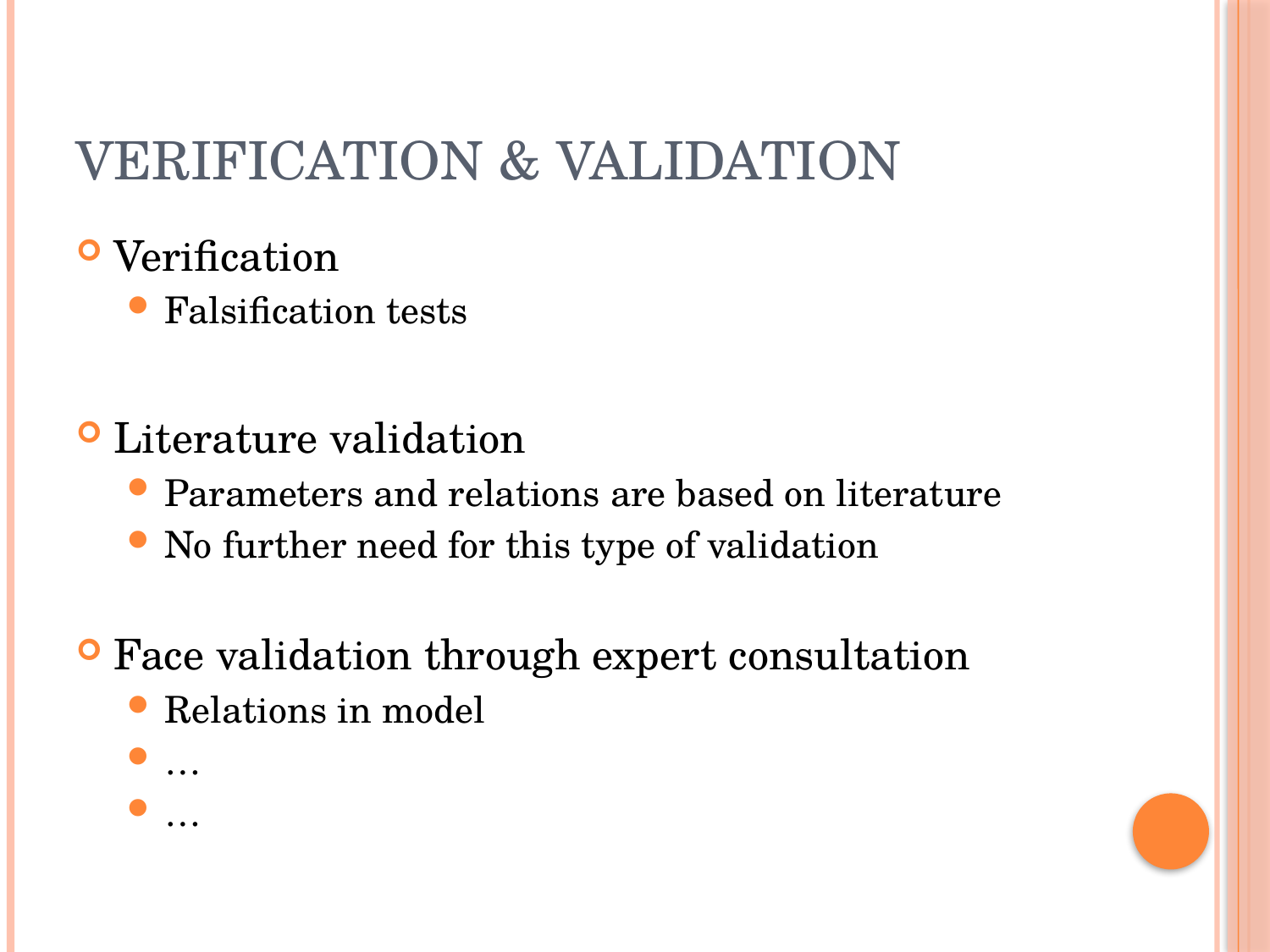

# Verification & Validation
Verification
Falsification tests

Literature validation
Parameters and relations are based on literature
No further need for this type of validation

Face validation through expert consultation
Relations in model
…
…